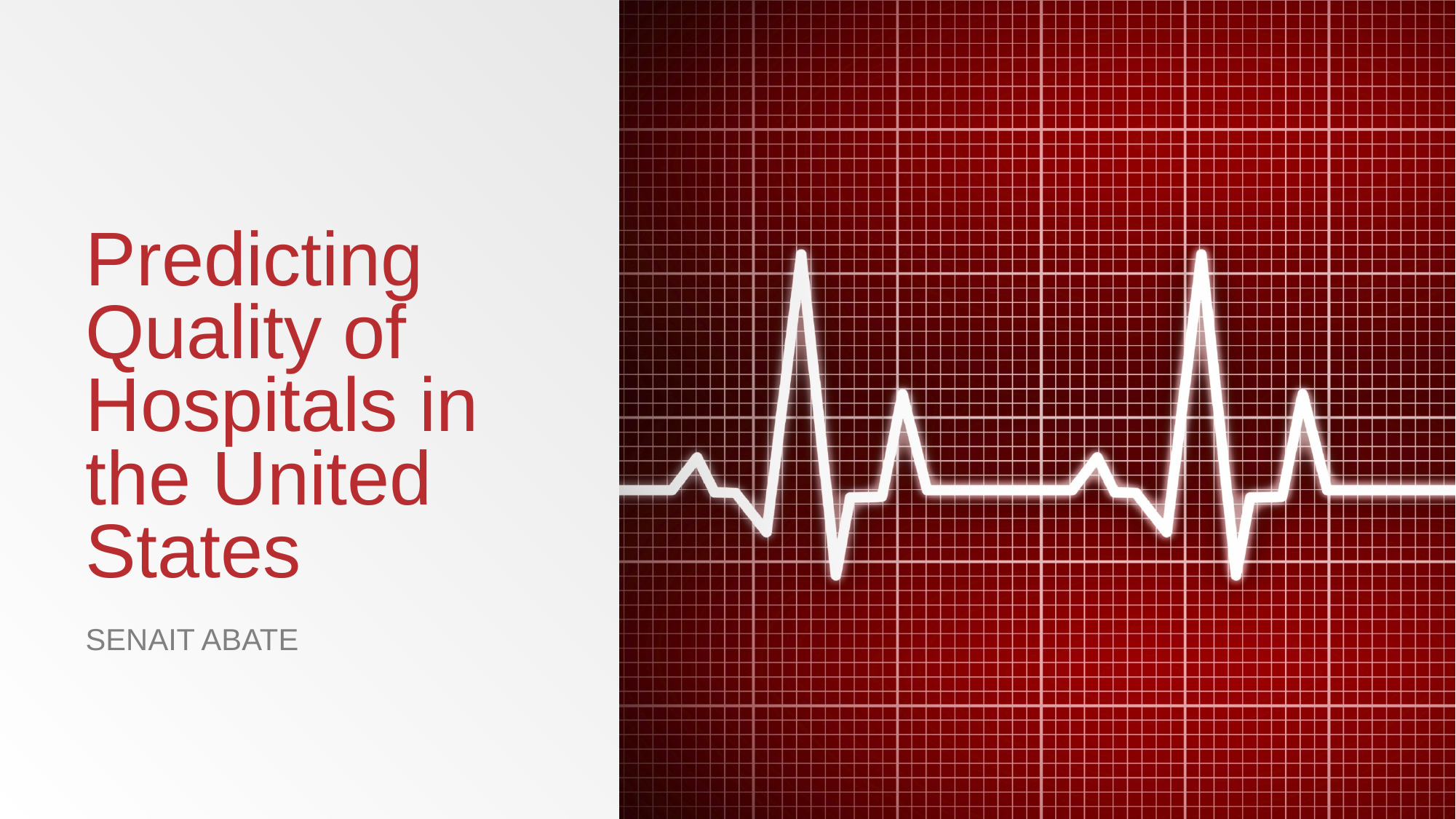

# Predicting Quality of Hospitals in the United States
Senait Abate